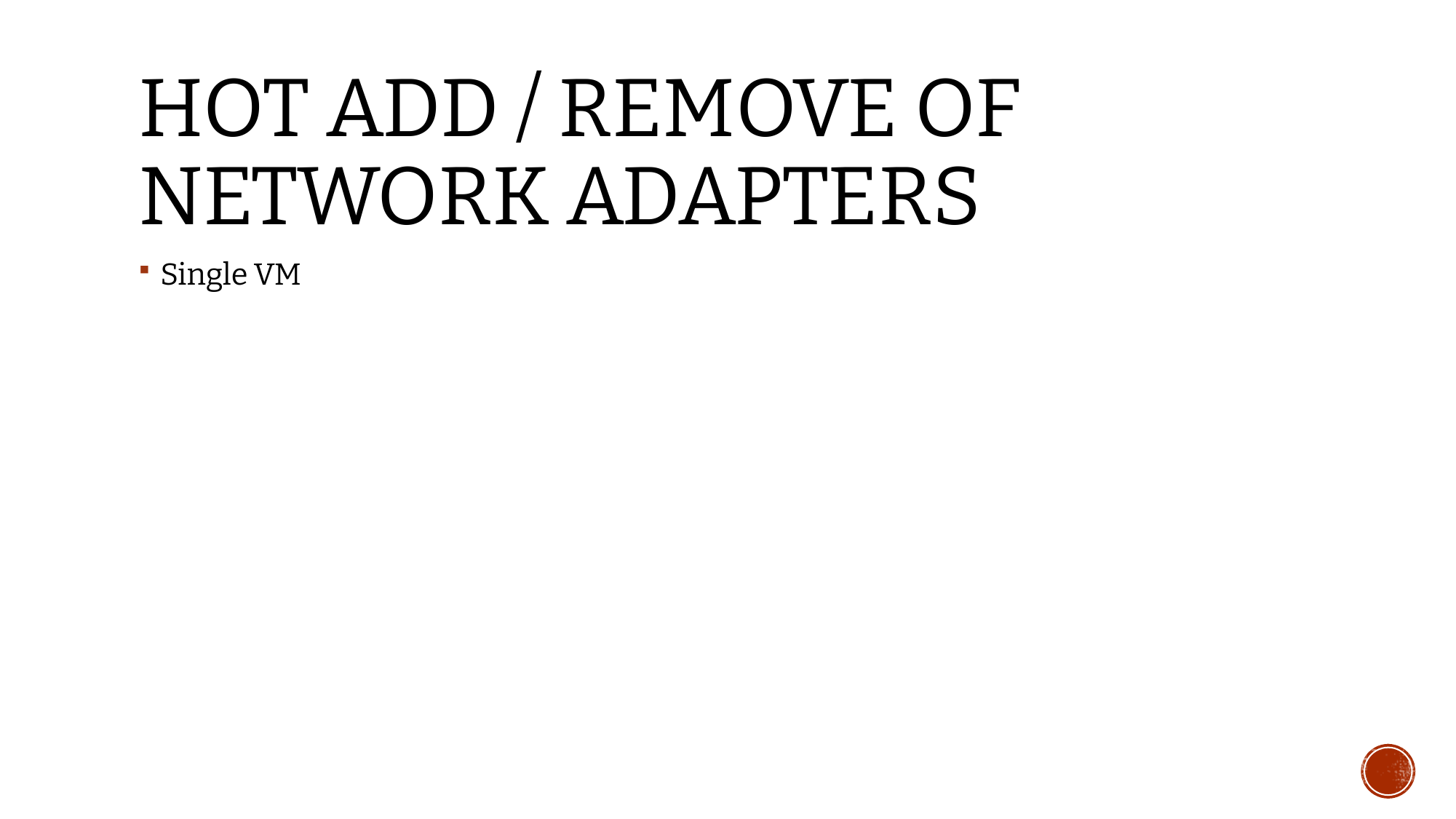

# Hot add / remove of network adapters
Single VM